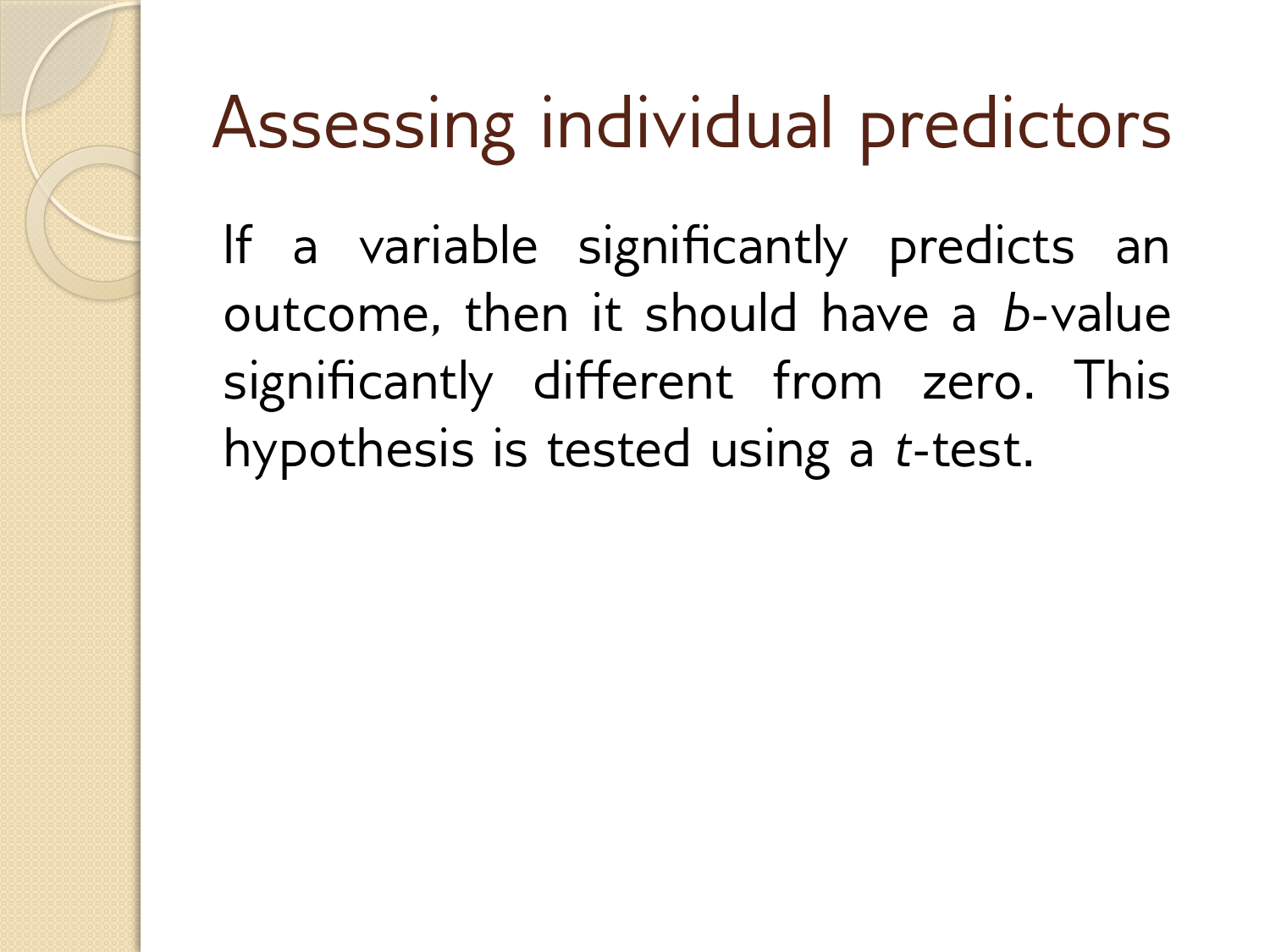

# Assessing individual predictors
If a variable significantly predicts an outcome, then it should have a b-value significantly different from zero. This hypothesis is tested using a t-test.